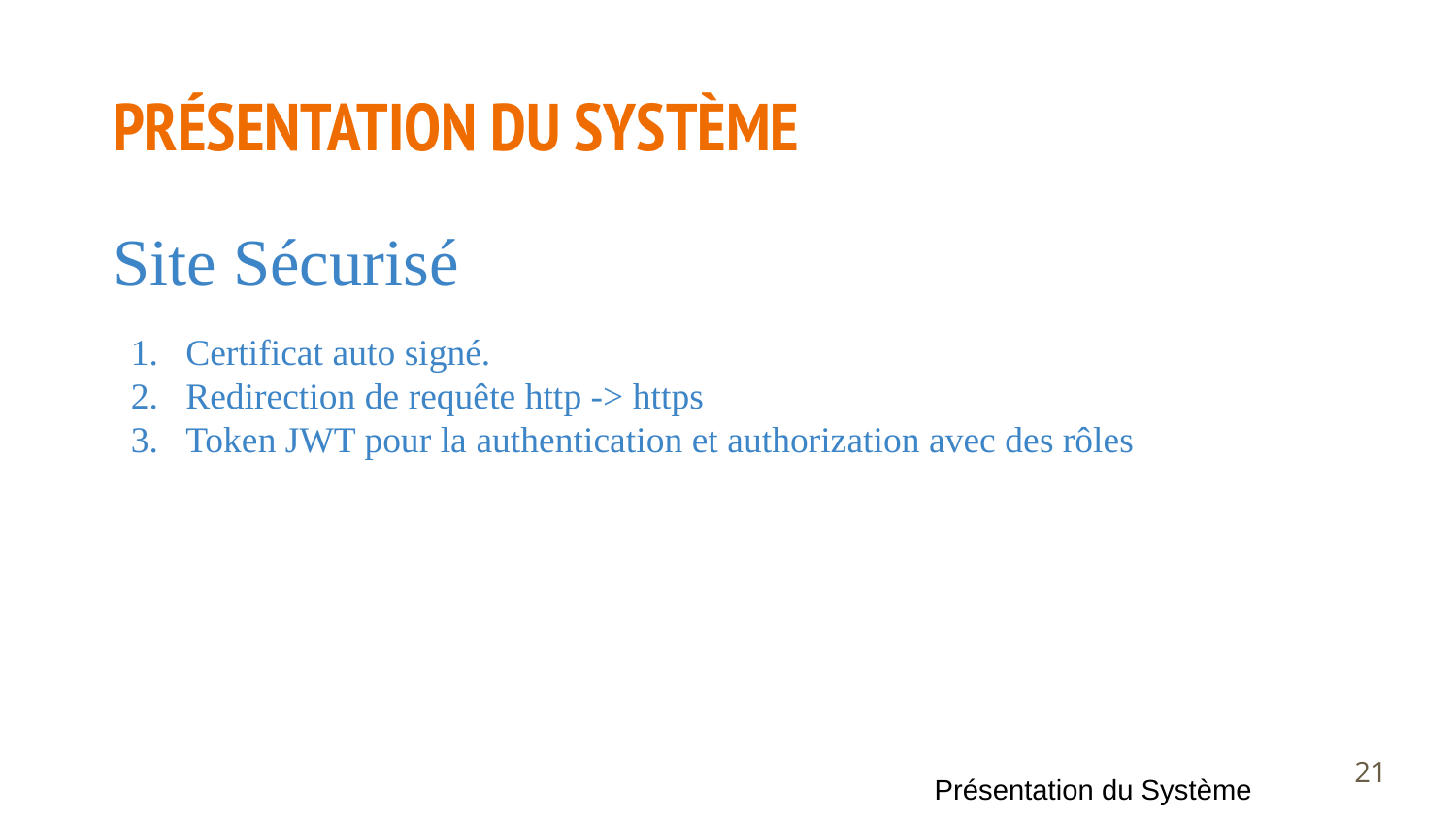

# PRÉSENTATION DU SYSTÈME
Site Sécurisé

Certificat auto signé.
Redirection de requête http -> https
Token JWT pour la authentication et authorization avec des rôles

21
Présentation du Système